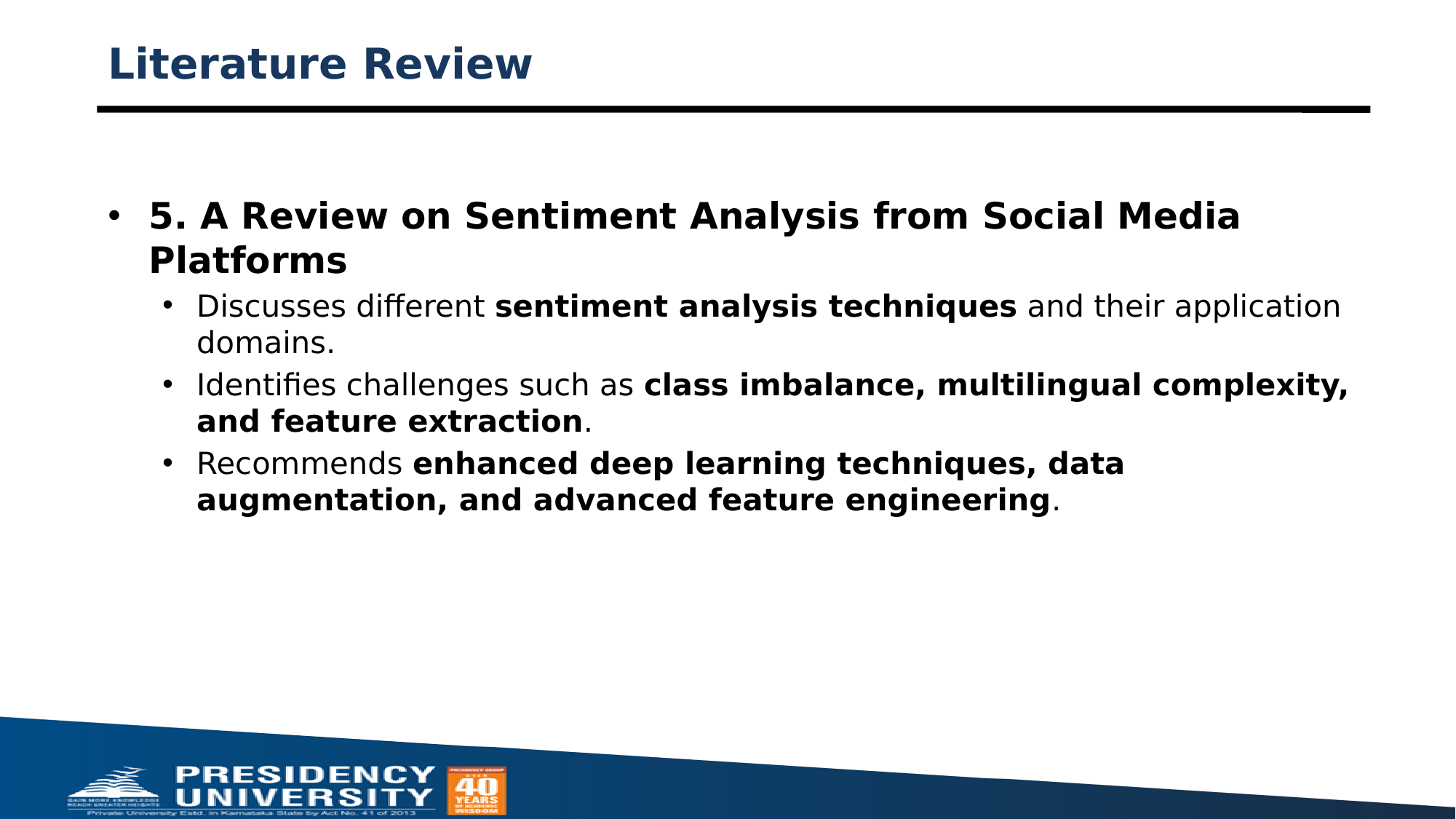

# Literature Review

5. A Review on Sentiment Analysis from Social Media Platforms
Discusses different sentiment analysis techniques and their application domains.
Identifies challenges such as class imbalance, multilingual complexity, and feature extraction.
Recommends enhanced deep learning techniques, data augmentation, and advanced feature engineering.